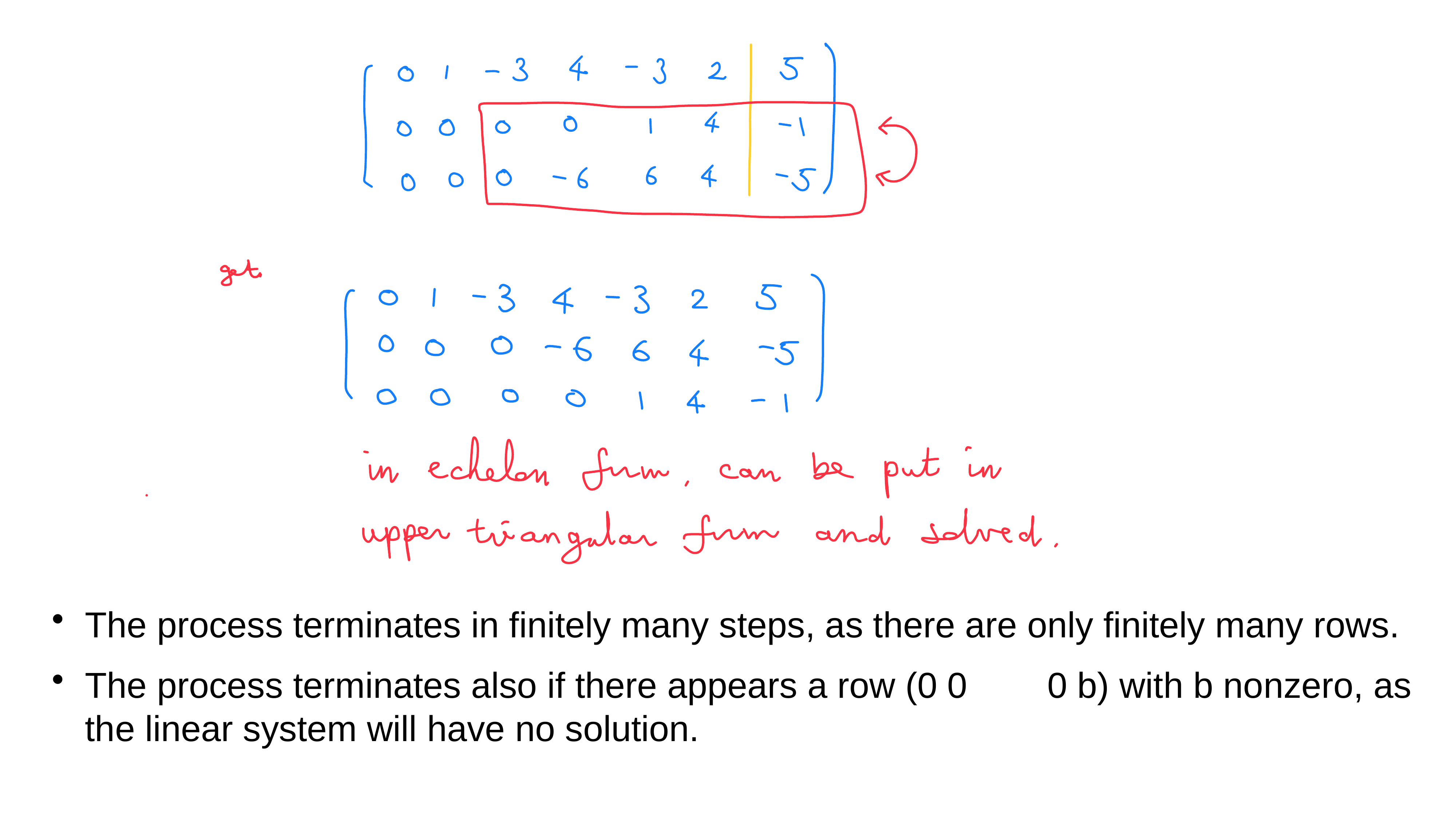

The process terminates in finitely many steps, as there are only finitely many rows.
The process terminates also if there appears a row (0 0        0 b) with b nonzero, as the linear system will have no solution.